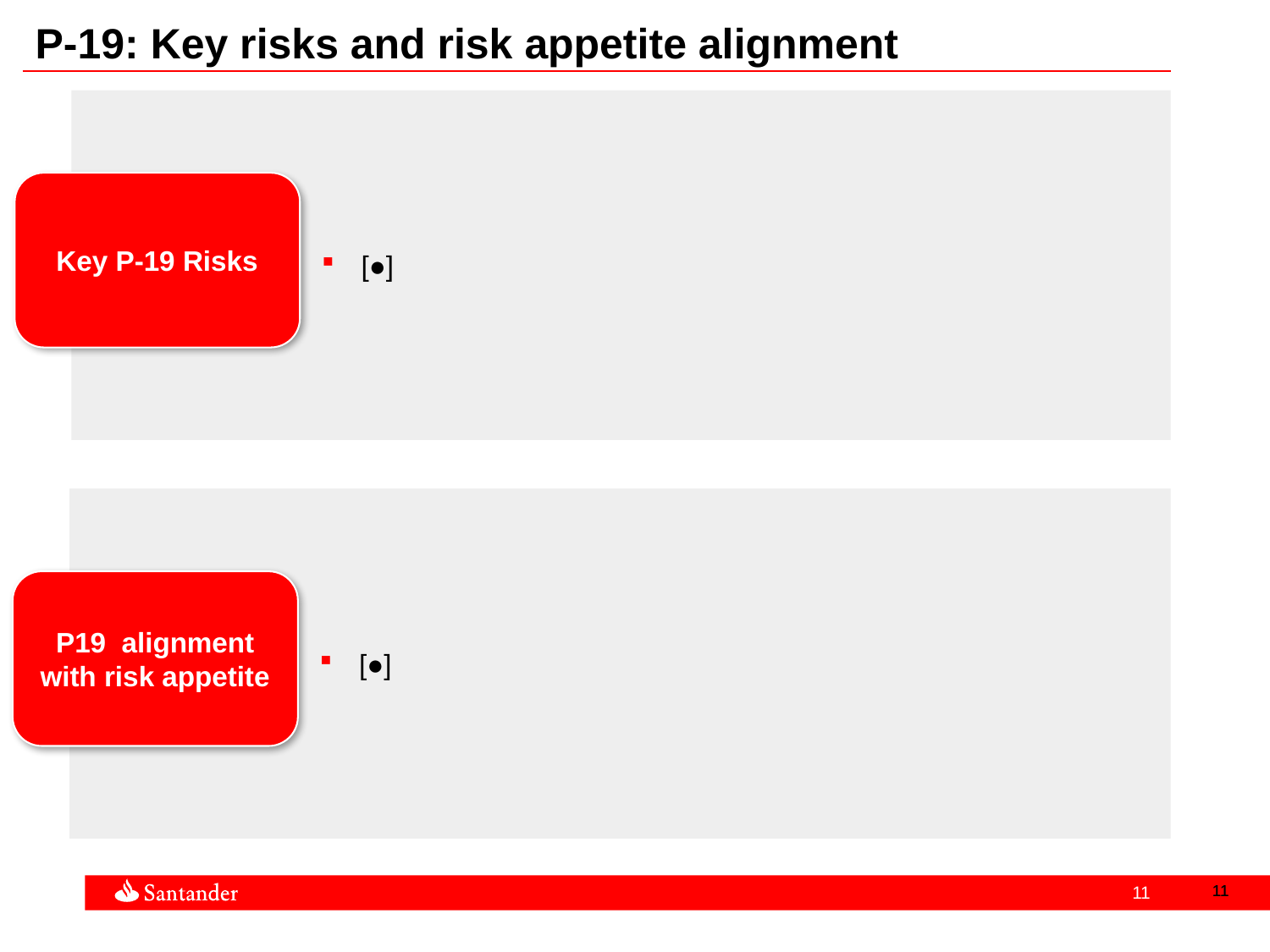

P-19: Key risks and risk appetite alignment
[●]
Key P-19 Risks
[●]
P19  alignment with risk appetite
11
11